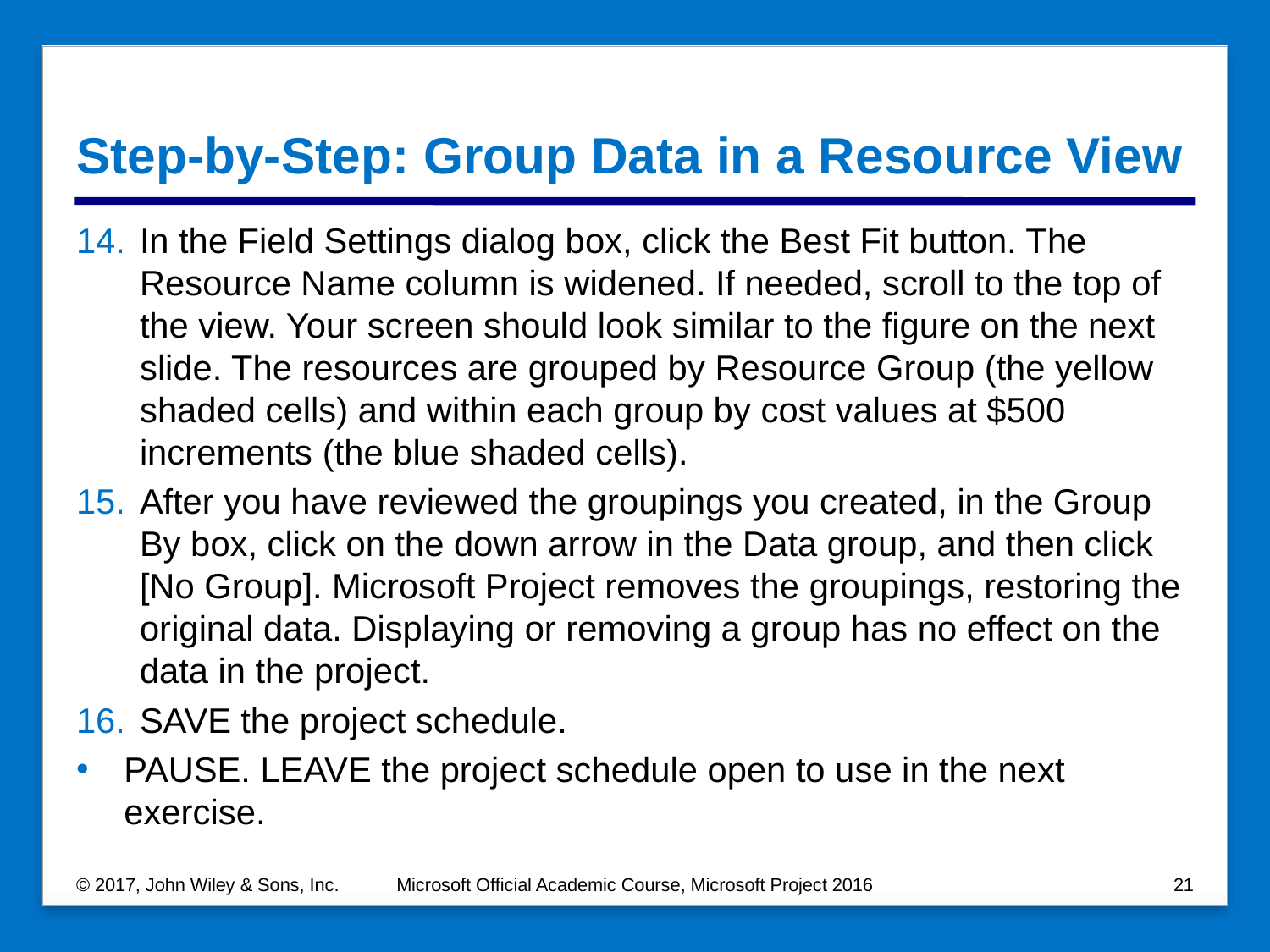

# Step-by-Step: Group Data in a Resource View
In the Field Settings dialog box, click the Best Fit button. The Resource Name column is widened. If needed, scroll to the top of the view. Your screen should look similar to the figure on the next slide. The resources are grouped by Resource Group (the yellow shaded cells) and within each group by cost values at $500 increments (the blue shaded cells).
After you have reviewed the groupings you created, in the Group By box, click on the down arrow in the Data group, and then click [No Group]. Microsoft Project removes the groupings, restoring the original data. Displaying or removing a group has no effect on the data in the project.
SAVE the project schedule.
PAUSE. LEAVE the project schedule open to use in the next exercise.
© 2017, John Wiley & Sons, Inc.
Microsoft Official Academic Course, Microsoft Project 2016
21